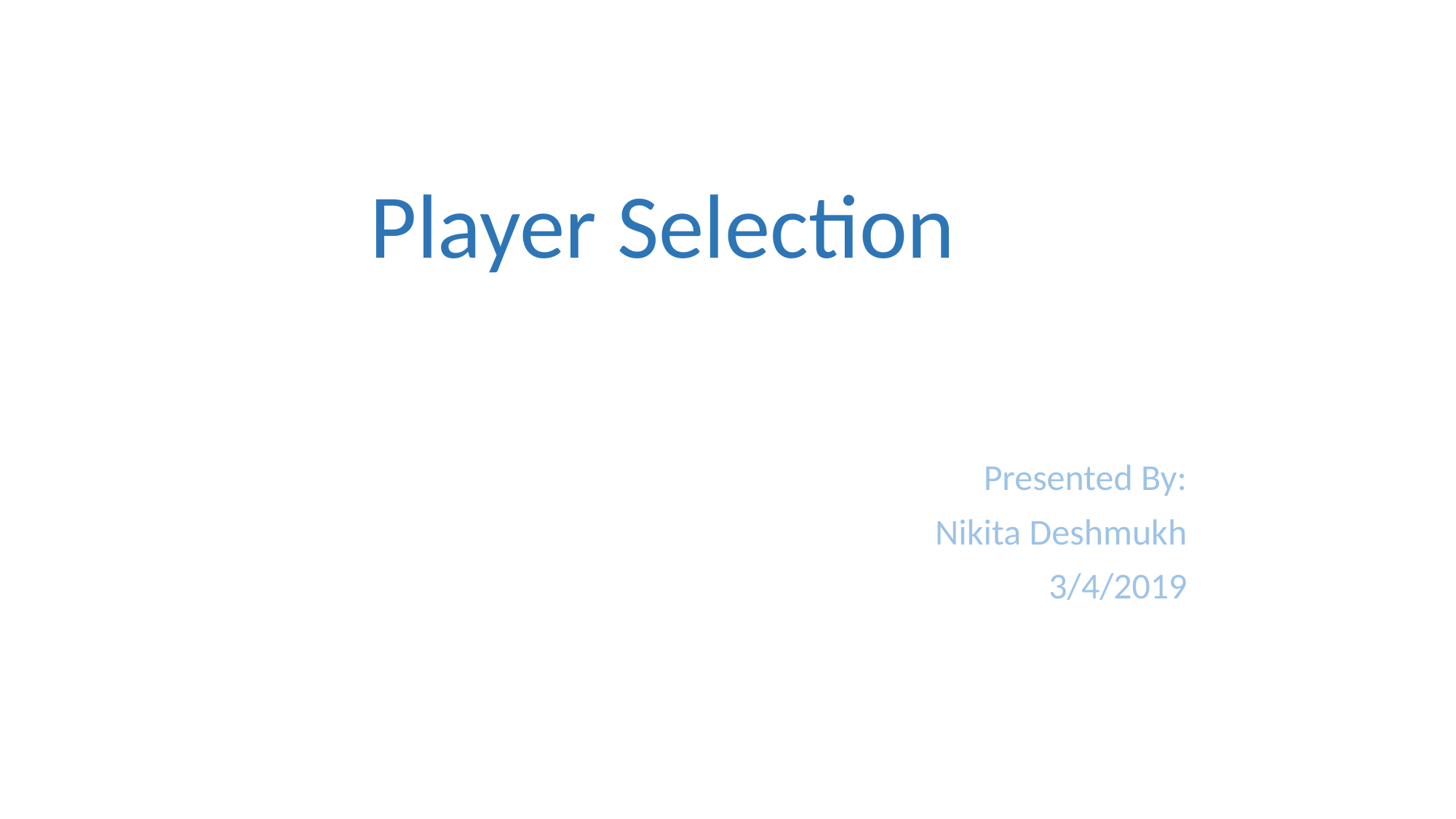

# Player Selection
Presented By:
Nikita Deshmukh
3/4/2019